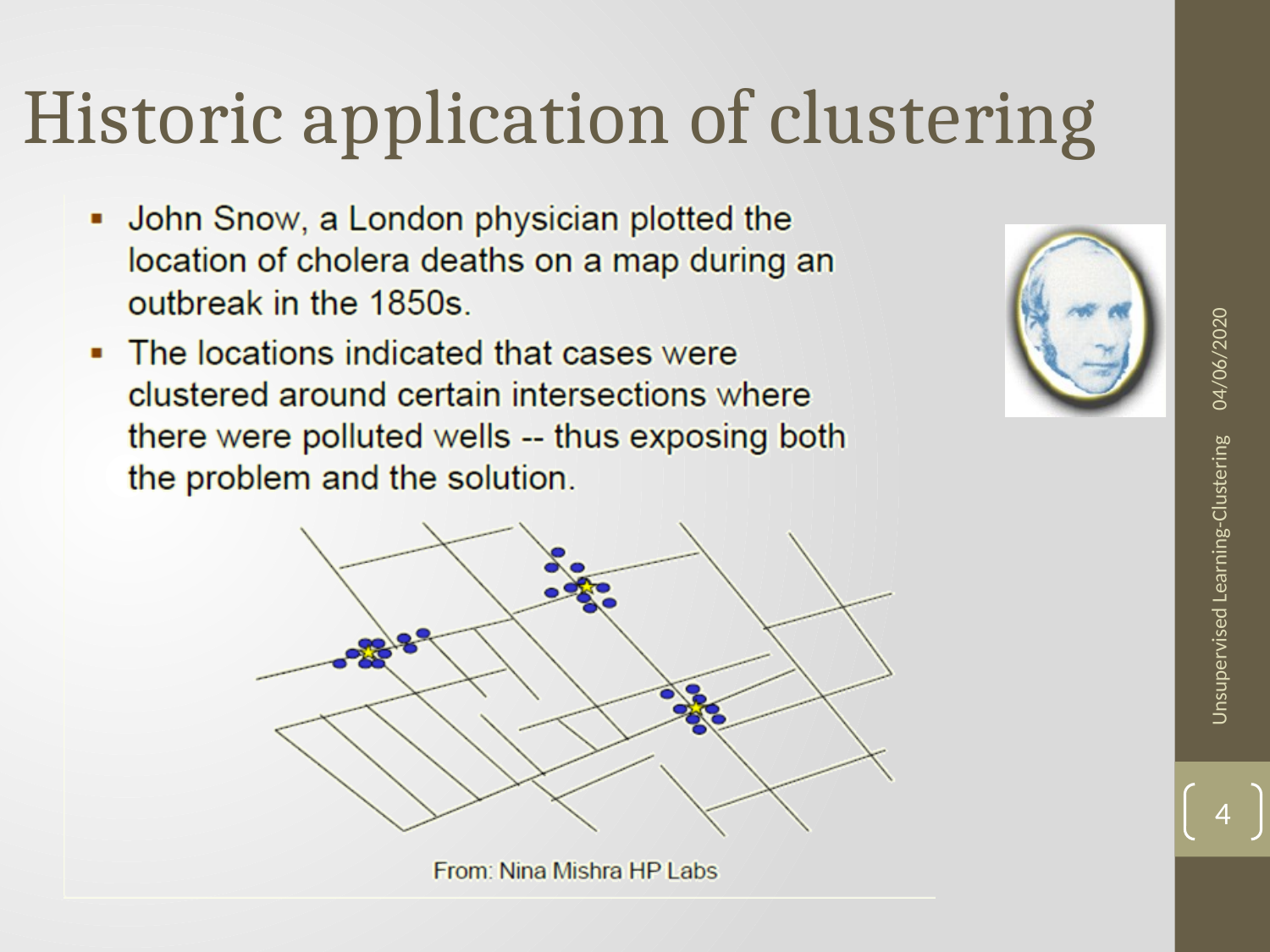

Historic application of clustering

04/06/2020
Unsupervised Learning-Clustering
4